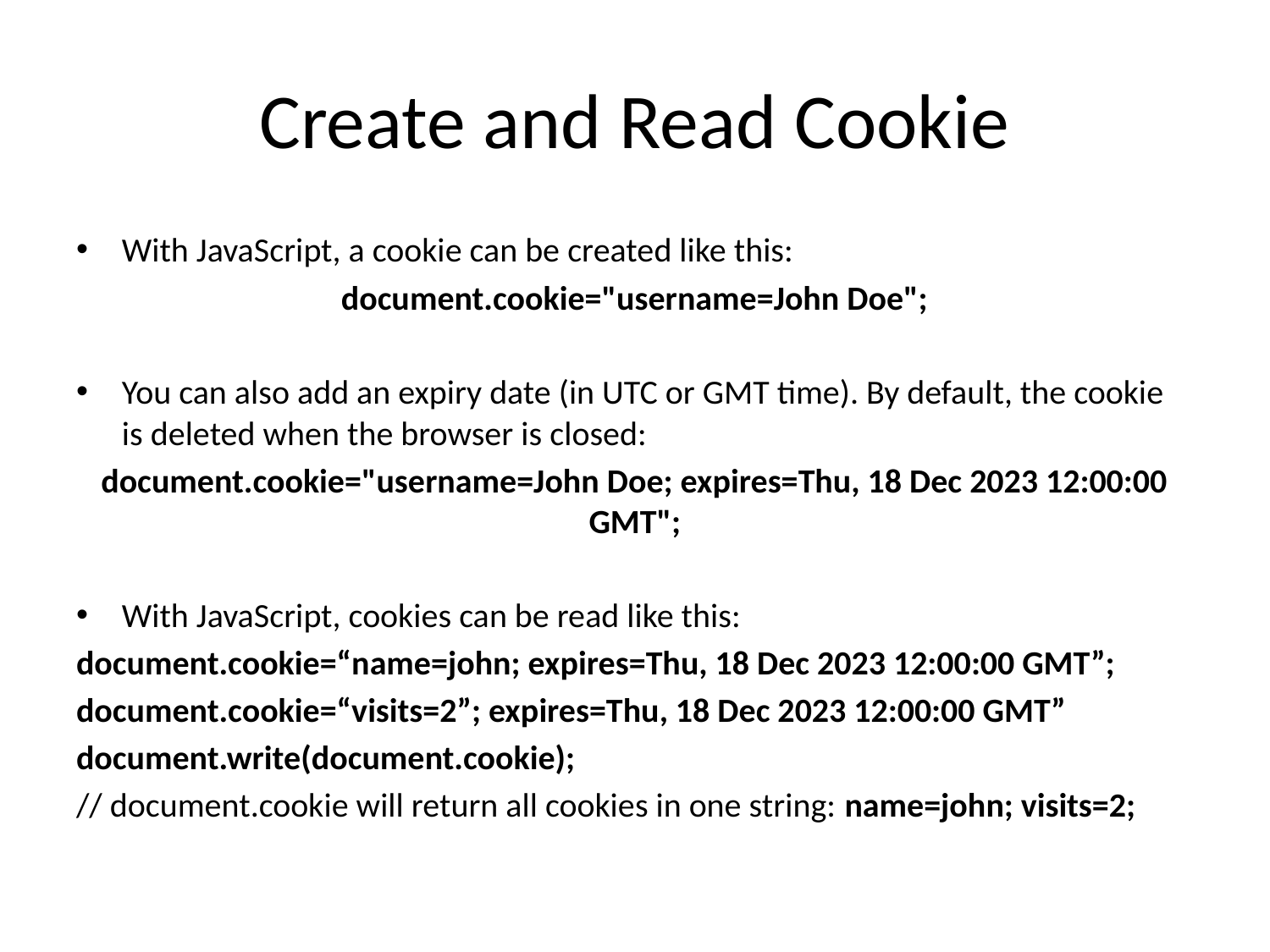

# Create and Read Cookie
With JavaScript, a cookie can be created like this:
document.cookie="username=John Doe";

You can also add an expiry date (in UTC or GMT time). By default, the cookie is deleted when the browser is closed:
document.cookie="username=John Doe; expires=Thu, 18 Dec 2023 12:00:00 GMT";

With JavaScript, cookies can be read like this:
document.cookie=“name=john; expires=Thu, 18 Dec 2023 12:00:00 GMT”;
document.cookie=“visits=2”; expires=Thu, 18 Dec 2023 12:00:00 GMT”
document.write(document.cookie);
// document.cookie will return all cookies in one string: name=john; visits=2;